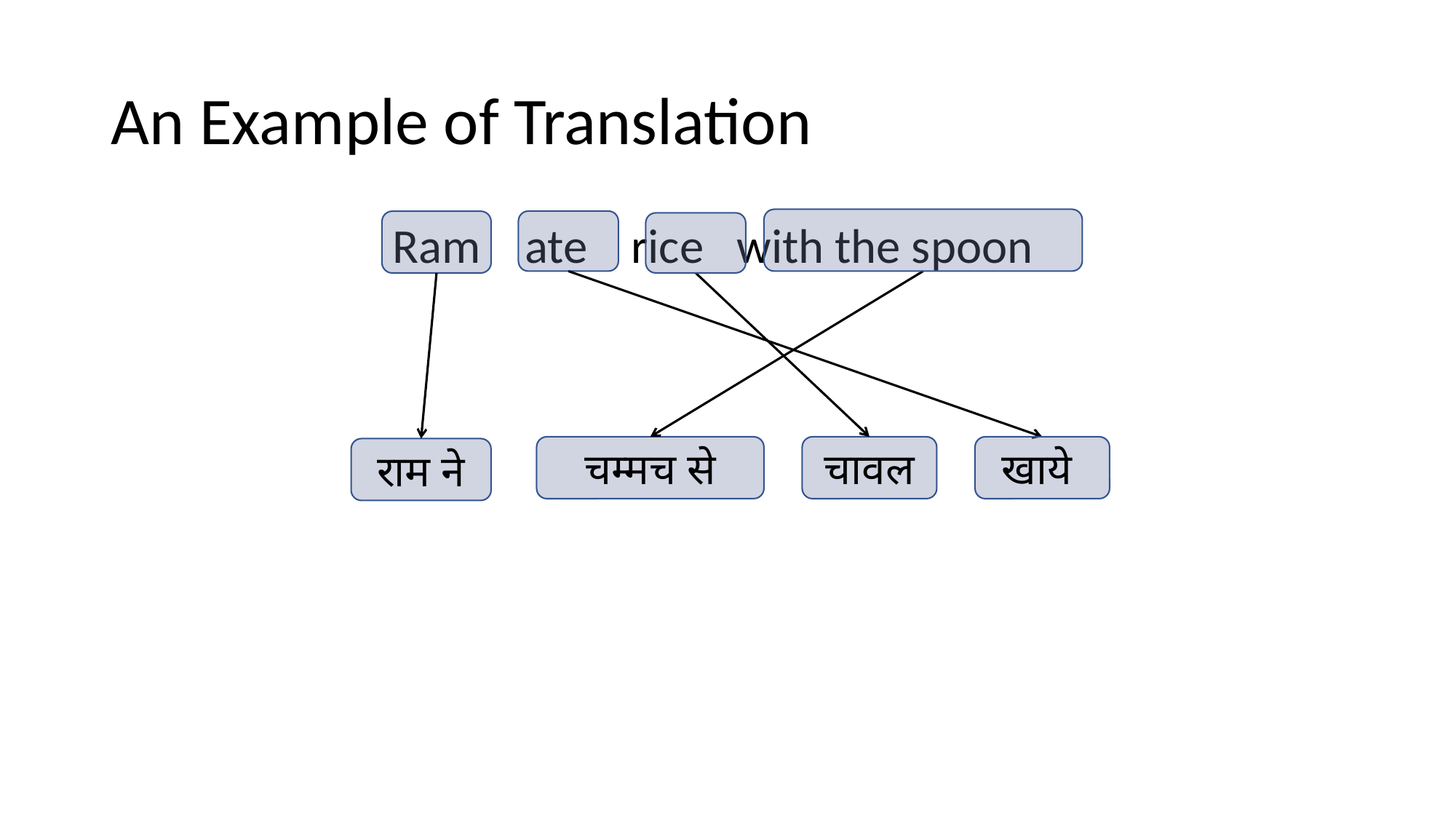

# An Example of Translation

Ram    ate    rice   with the spoon

चम्मच से
चावल
खाये
राम ने